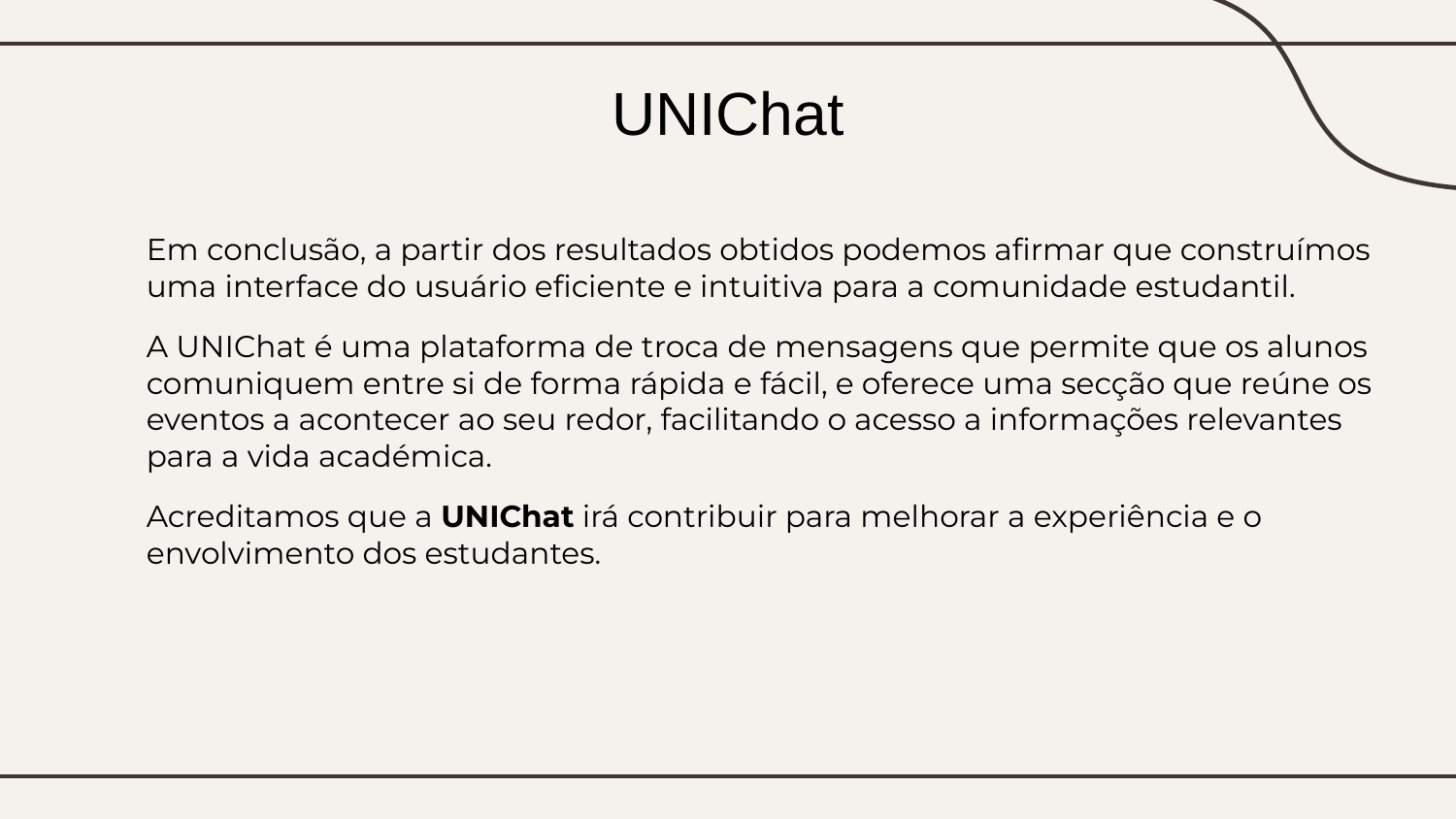

# UNIChat

Em conclusão, a partir dos resultados obtidos podemos afirmar que construímos uma interface do usuário eficiente e intuitiva para a comunidade estudantil.
A UNIChat é uma plataforma de troca de mensagens que permite que os alunos comuniquem entre si de forma rápida e fácil, e oferece uma secção que reúne os eventos a acontecer ao seu redor, facilitando o acesso a informações relevantes para a vida académica.
Acreditamos que a UNIChat irá contribuir para melhorar a experiência e o envolvimento dos estudantes.